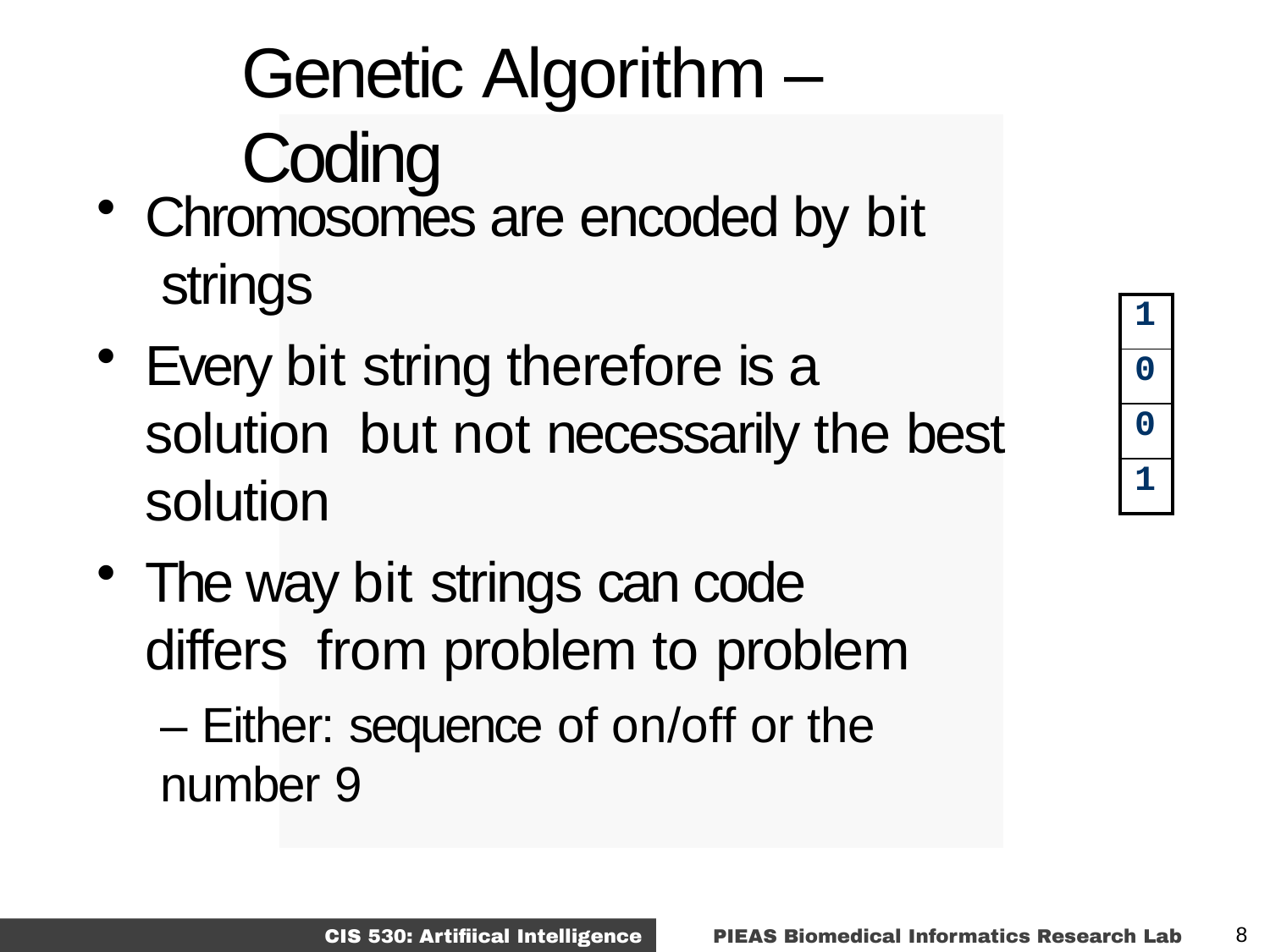

# Genetic Algorithm – Coding
Chromosomes are encoded by bit  strings
Every bit string therefore is a solution  but not necessarily the best solution
The way bit strings can code differs  from problem to problem
– Either: sequence of on/off or the number 9
| 1 |
| --- |
| 0 |
| 0 |
| 1 |
PIEAS Biomedical Informatics Research Lab
CIS 530: Artifiical Intelligence
8